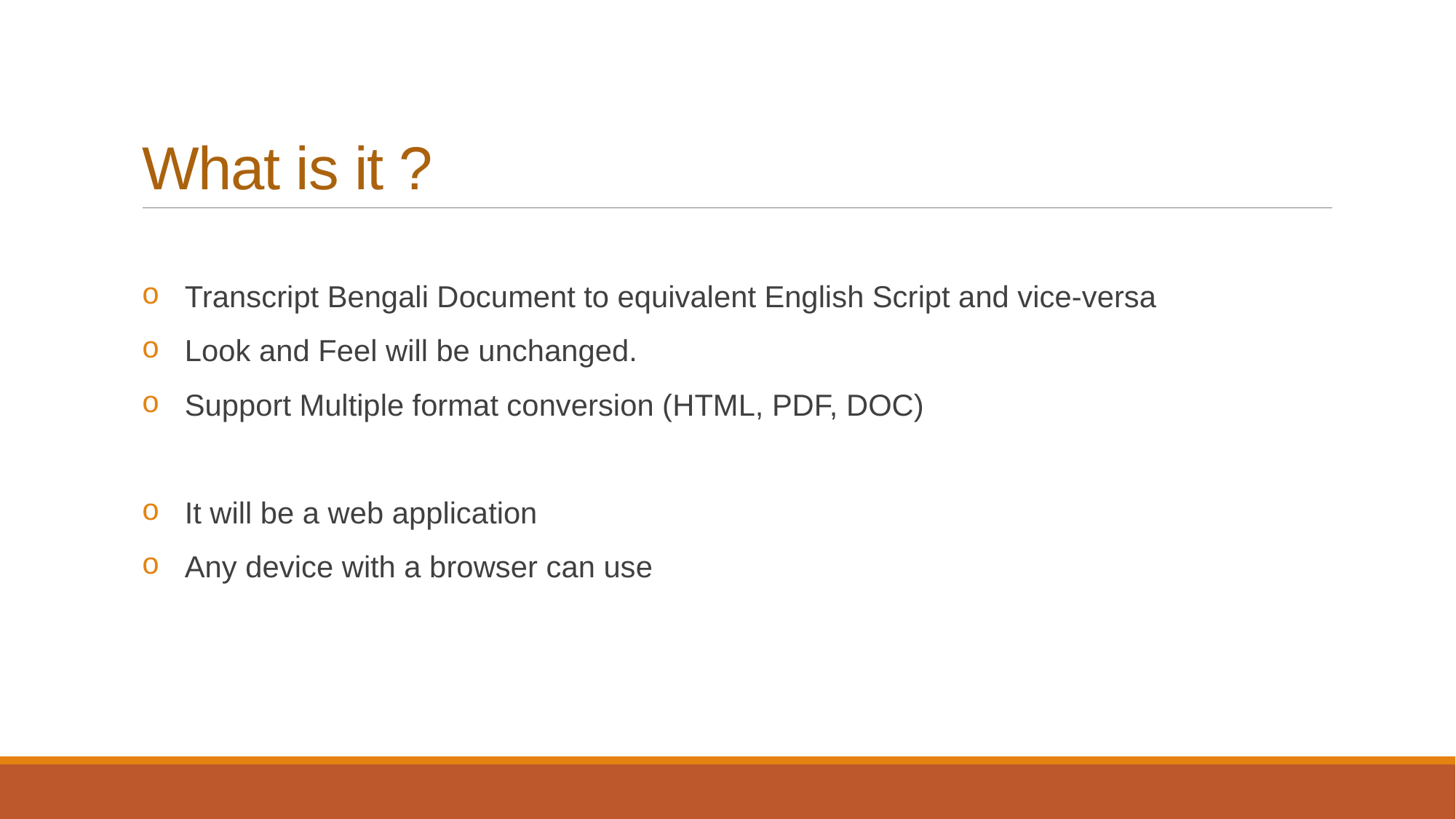

# What is it ?
   Transcript Bengali Document to equivalent English Script and vice-versa
   Look and Feel will be unchanged.
   Support Multiple format conversion (HTML, PDF, DOC)

   It will be a web application
   Any device with a browser can use